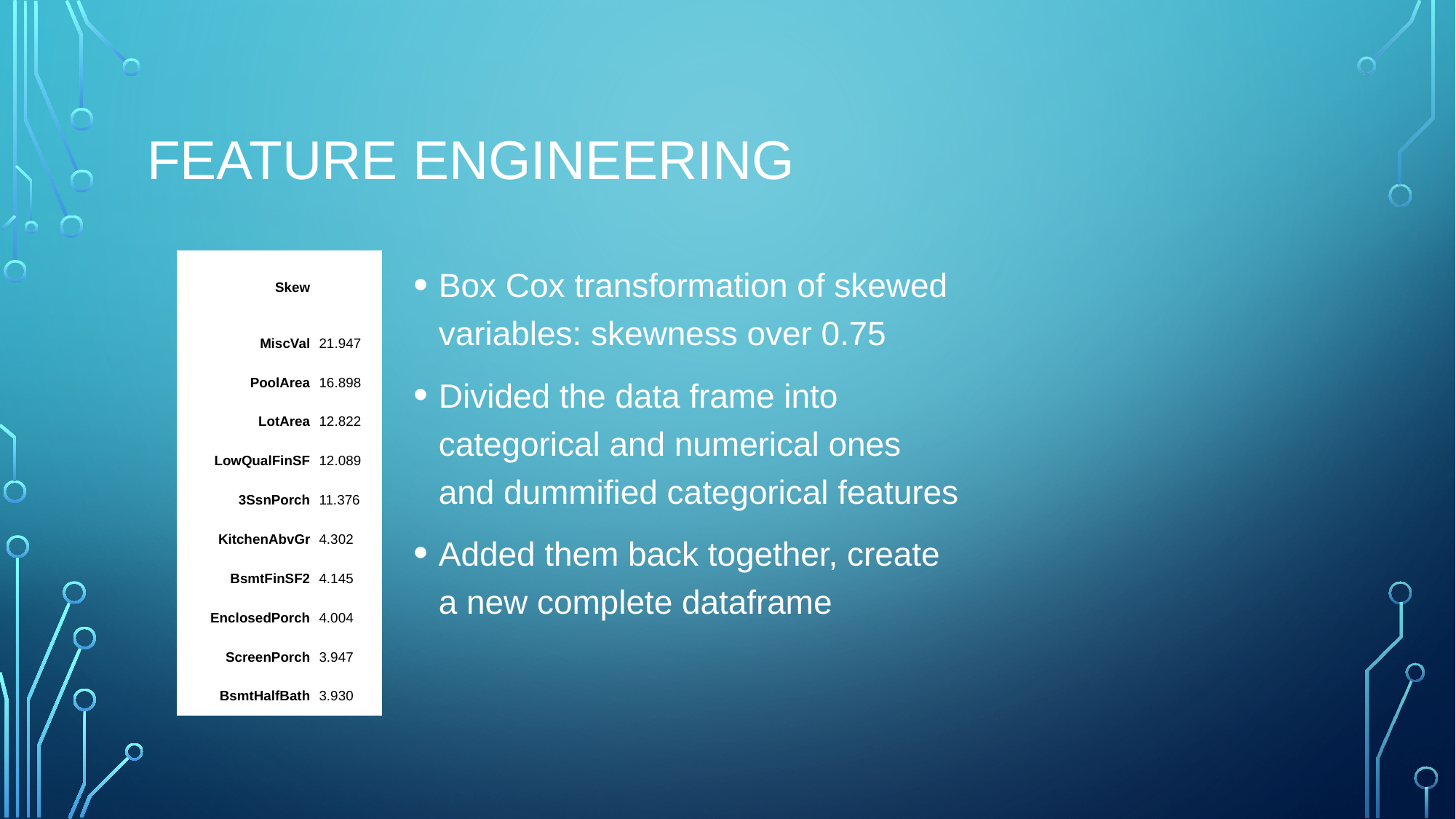

# Feature engineering
| Skew |  |
| --- | --- |
| MiscVal | 21.947 |
| PoolArea | 16.898 |
| LotArea | 12.822 |
| LowQualFinSF | 12.089 |
| 3SsnPorch | 11.376 |
| KitchenAbvGr | 4.302 |
| BsmtFinSF2 | 4.145 |
| EnclosedPorch | 4.004 |
| ScreenPorch | 3.947 |
| BsmtHalfBath | 3.930 |
Box Cox transformation of skewed variables: skewness over 0.75
Divided the data frame into categorical and numerical ones and dummified categorical features
Added them back together, create a new complete dataframe